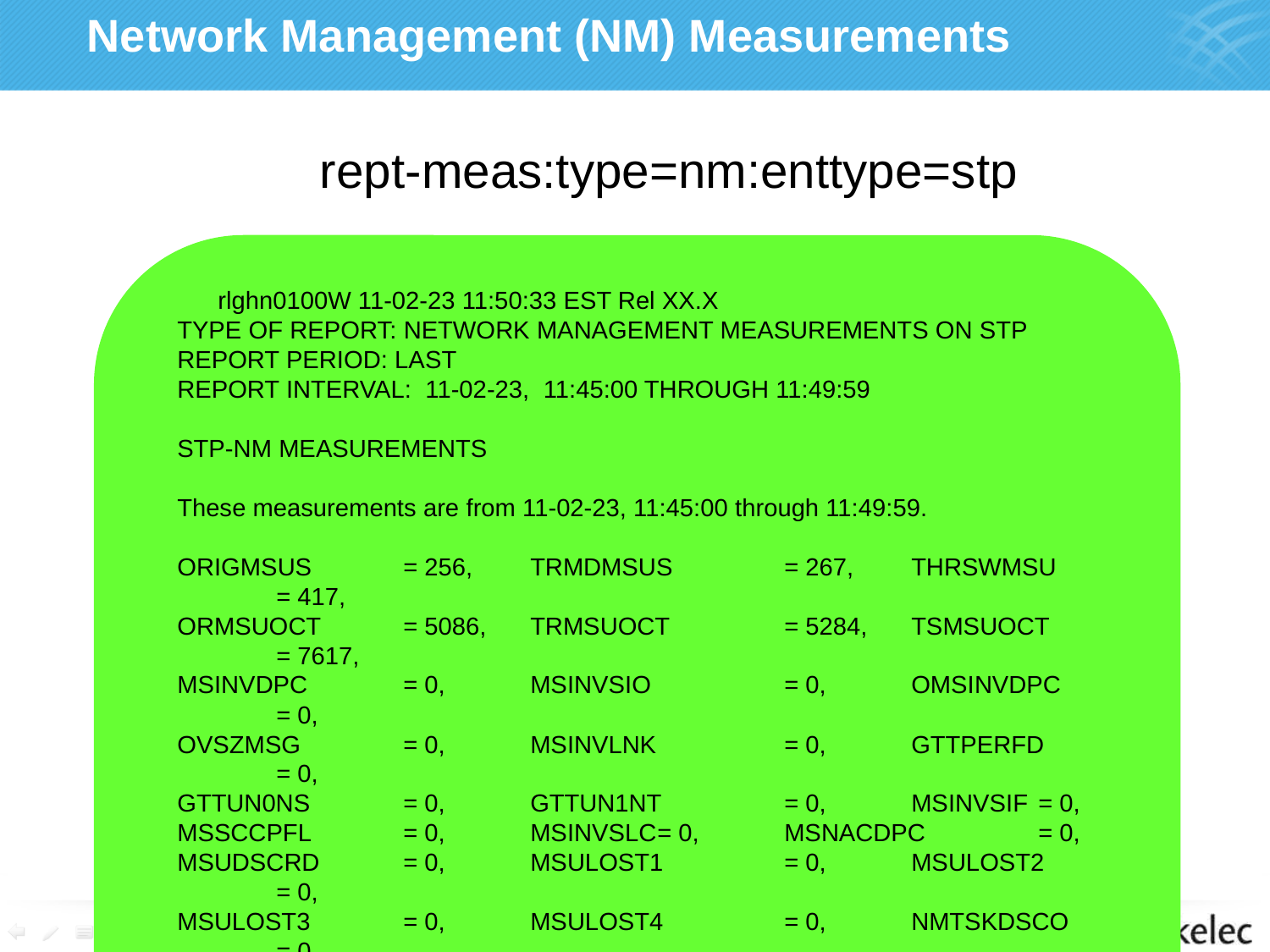

# Network Management (NM) Measurements
       rept-meas:type=nm:enttype=stp
     rlghn0100W 11-02-23 11:50:33 EST Rel XX.X
    TYPE OF REPORT: NETWORK MANAGEMENT MEASUREMENTS ON STP
    REPORT PERIOD: LAST
    REPORT INTERVAL:  11-02-23,  11:45:00 THROUGH 11:49:59

    STP-NM MEASUREMENTS

    These measurements are from 11-02-23, 11:45:00 through 11:49:59.

    ORIGMSUS	= 256, 	TRMDMSUS   	= 267, 	THRSWMSU	= 417,
    ORMSUOCT   	= 5086, 	TRMSUOCT   	= 5284, 	TSMSUOCT	= 7617,
    MSINVDPC	= 0, 	MSINVSIO   	= 0, 	OMSINVDPC	= 0,
    OVSZMSG    	= 0, 	MSINVLNK   	= 0, 	GTTPERFD	= 0,
    GTTUN0NS   	= 0, 	GTTUN1NT   	= 0, 	MSINVSIF	= 0,
    MSSCCPFL	= 0, 	MSINVSLC	= 0, 	MSNACDPC	= 0,
    MSUDSCRD 	= 0, 	MSULOST1	= 0, 	MSULOST2   	= 0,
    MSULOST3   	= 0, 	MSULOST4   	= 0, 	NMTSKDSCO  	= 0,
    NMTSKDSC1	= 0, 	NMTSKDSC2	= 0, 	NMTSKDSC3	= 0,
    MSIDPMATCH     = 2130,     MSIDPNOMATCH    = 90,